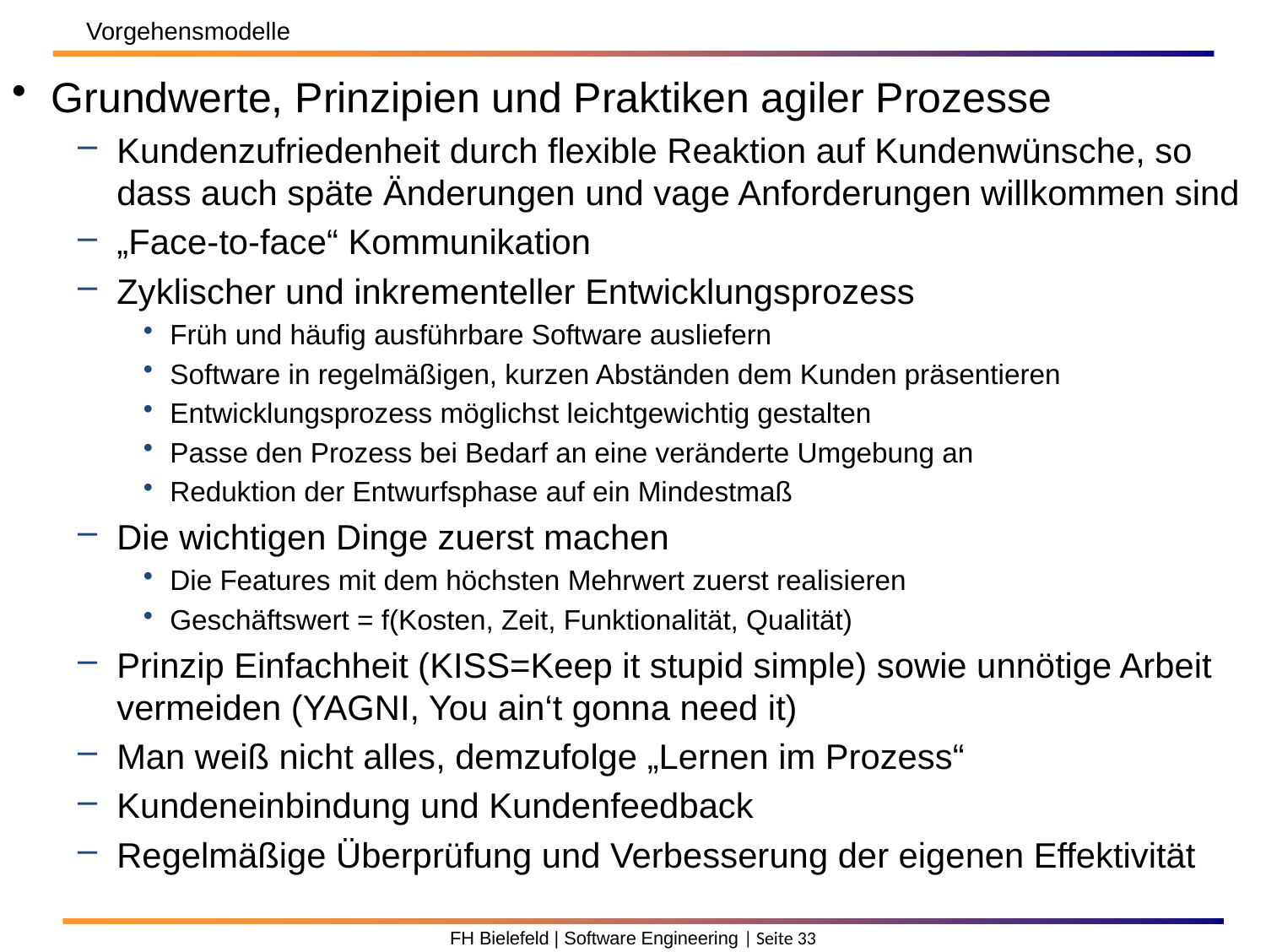

Vorgehensmodelle

Grundwerte, Prinzipien und Praktiken agiler Prozesse
Kundenzufriedenheit durch flexible Reaktion auf Kundenwünsche, so dass auch späte Änderungen und vage Anforderungen willkommen sind
„Face-to-face“ Kommunikation
Zyklischer und inkrementeller Entwicklungsprozess
Früh und häufig ausführbare Software ausliefern
Software in regelmäßigen, kurzen Abständen dem Kunden präsentieren
Entwicklungsprozess möglichst leichtgewichtig gestalten
Passe den Prozess bei Bedarf an eine veränderte Umgebung an
Reduktion der Entwurfsphase auf ein Mindestmaß
Die wichtigen Dinge zuerst machen
Die Features mit dem höchsten Mehrwert zuerst realisieren
Geschäftswert = f(Kosten, Zeit, Funktionalität, Qualität)
Prinzip Einfachheit (KISS=Keep it stupid simple) sowie unnötige Arbeit vermeiden (YAGNI, You ain‘t gonna need it)
Man weiß nicht alles, demzufolge „Lernen im Prozess“
Kundeneinbindung und Kundenfeedback
Regelmäßige Überprüfung und Verbesserung der eigenen Effektivität